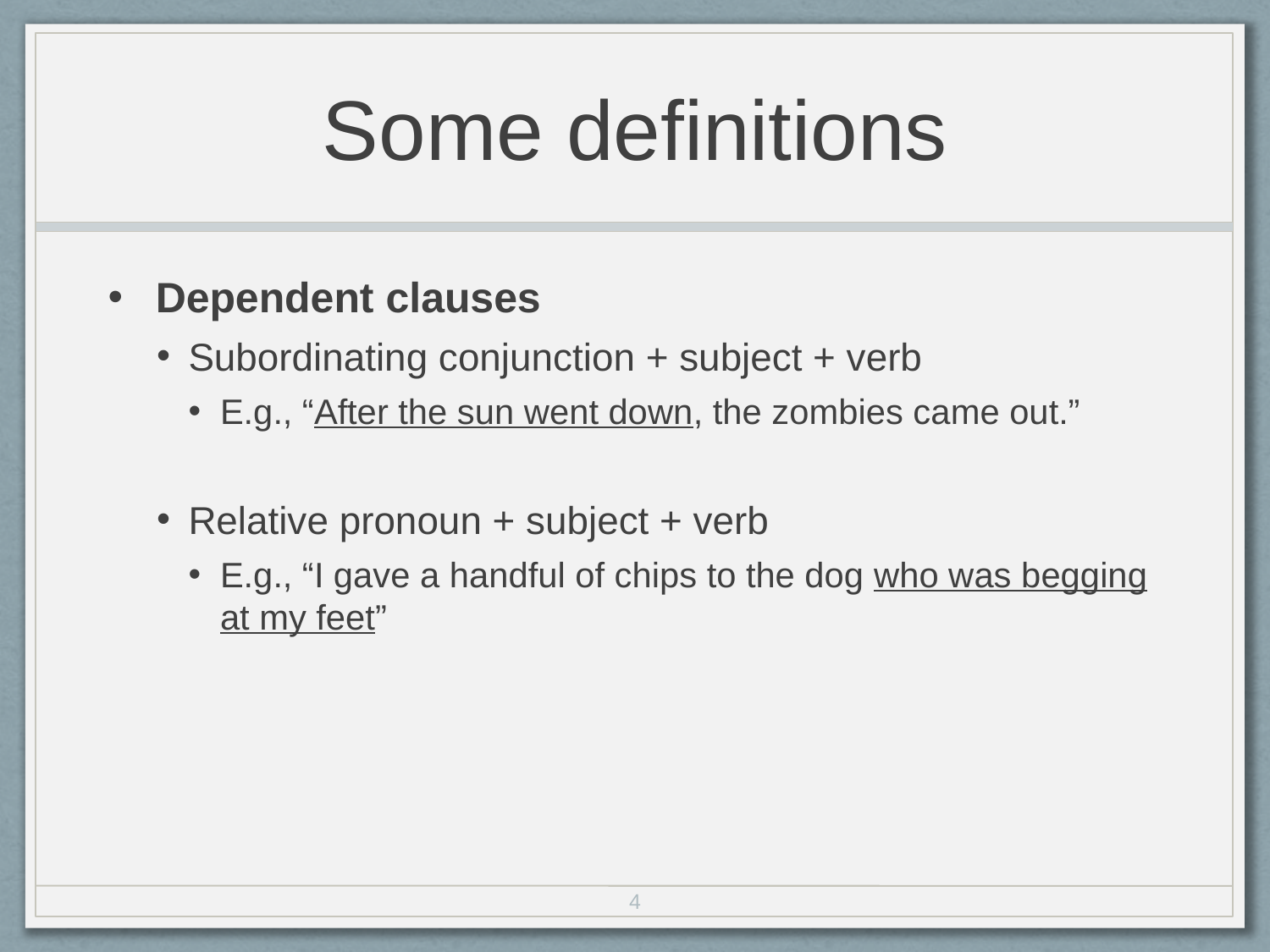

# Some definitions
Dependent clauses
Subordinating conjunction + subject + verb
E.g., “After the sun went down, the zombies came out.”

Relative pronoun + subject + verb
E.g., “I gave a handful of chips to the dog who was begging at my feet”
4